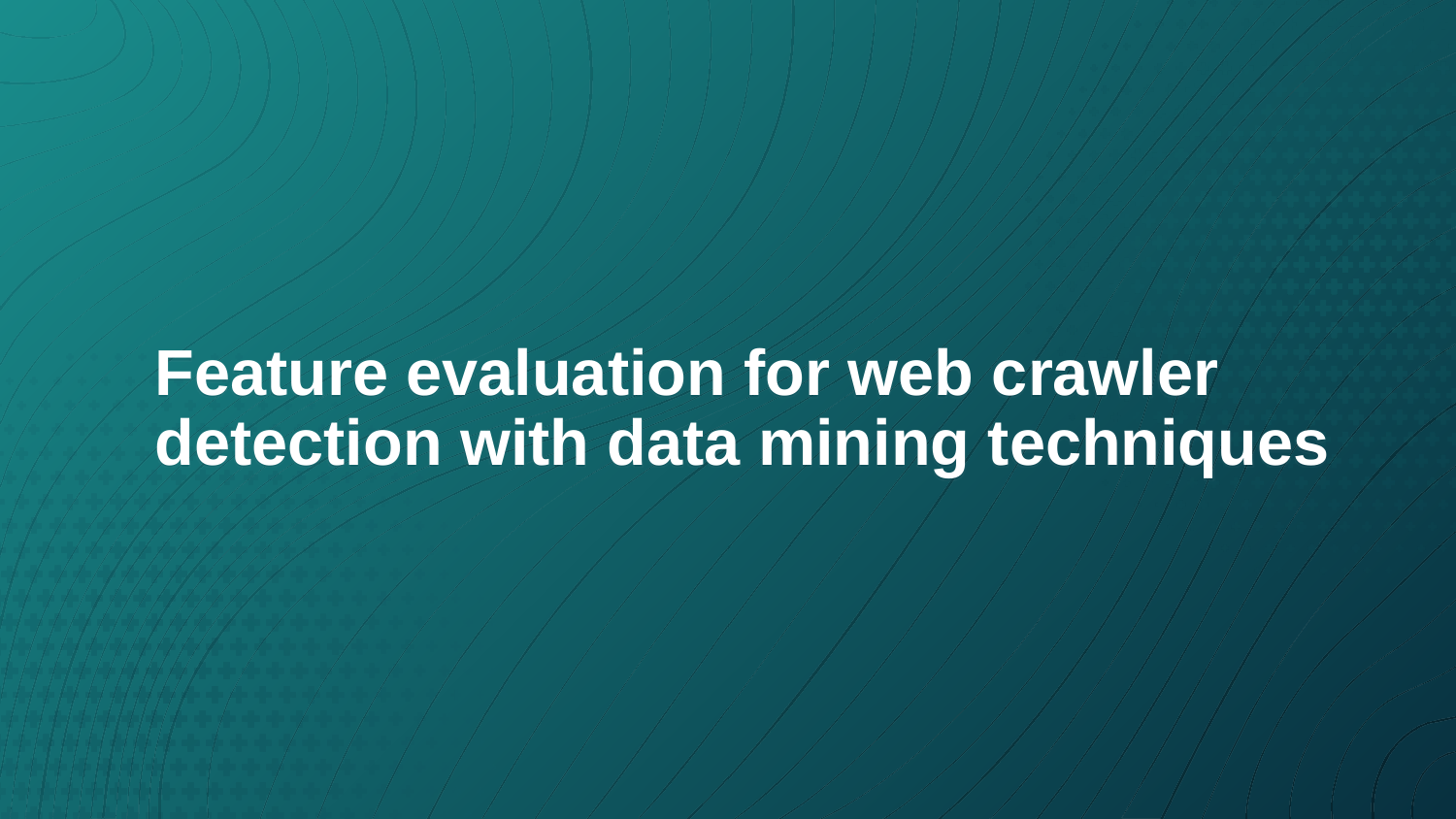

# Feature evaluation for web crawler detection with data mining techniques